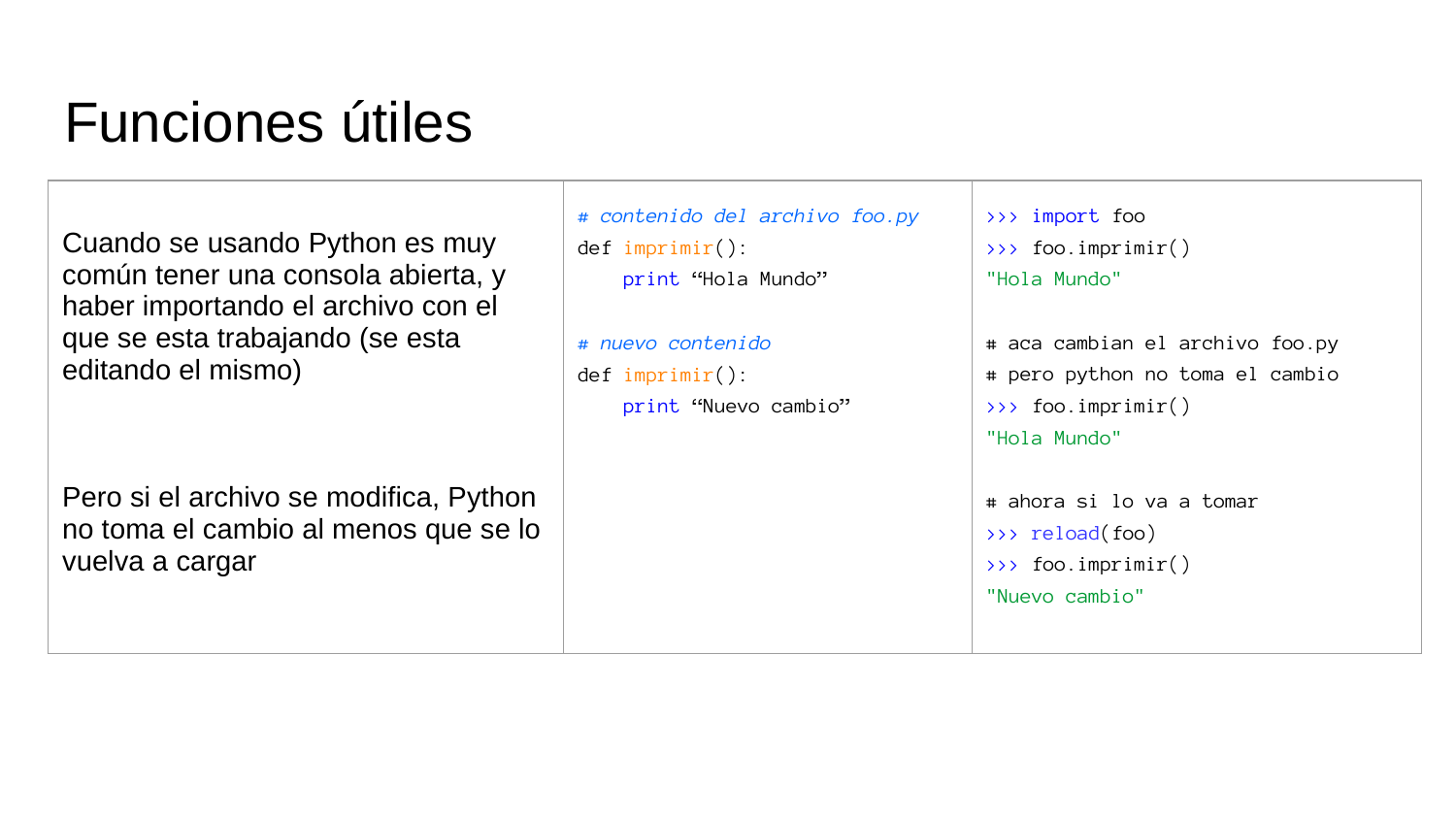

# Funciones útiles
| Cuando se usando Python es muy común tener una consola abierta, y haber importando el archivo con el que se esta trabajando (se esta editando el mismo) Pero si el archivo se modifica, Python no toma el cambio al menos que se lo vuelva a cargar | # contenido del archivo foo.py def imprimir(): print “Hola Mundo” # nuevo contenido def imprimir(): print “Nuevo cambio” | >>> import foo >>> foo.imprimir() "Hola Mundo" # aca cambian el archivo foo.py # pero python no toma el cambio >>> foo.imprimir() "Hola Mundo" # ahora si lo va a tomar >>> reload(foo) >>> foo.imprimir() "Nuevo cambio" |
| --- | --- | --- |